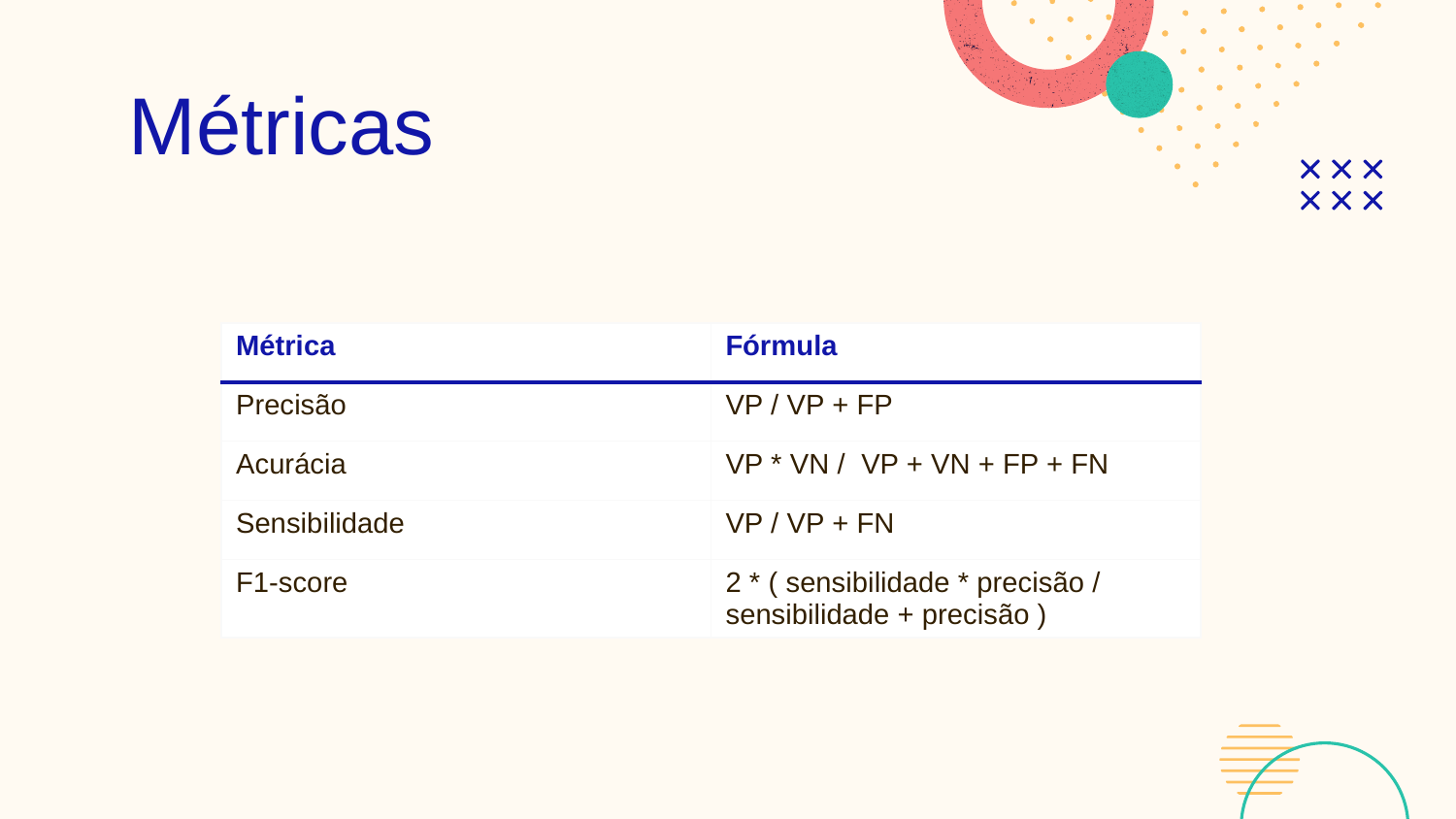

# Métricas

| Métrica | Fórmula |
| --- | --- |
| Precisão | VP / VP + FP |
| Acurácia | VP \* VN / VP + VN + FP + FN |
| Sensibilidade | VP / VP + FN |
| F1-score | 2 \* ( sensibilidade \* precisão / sensibilidade + precisão ) |